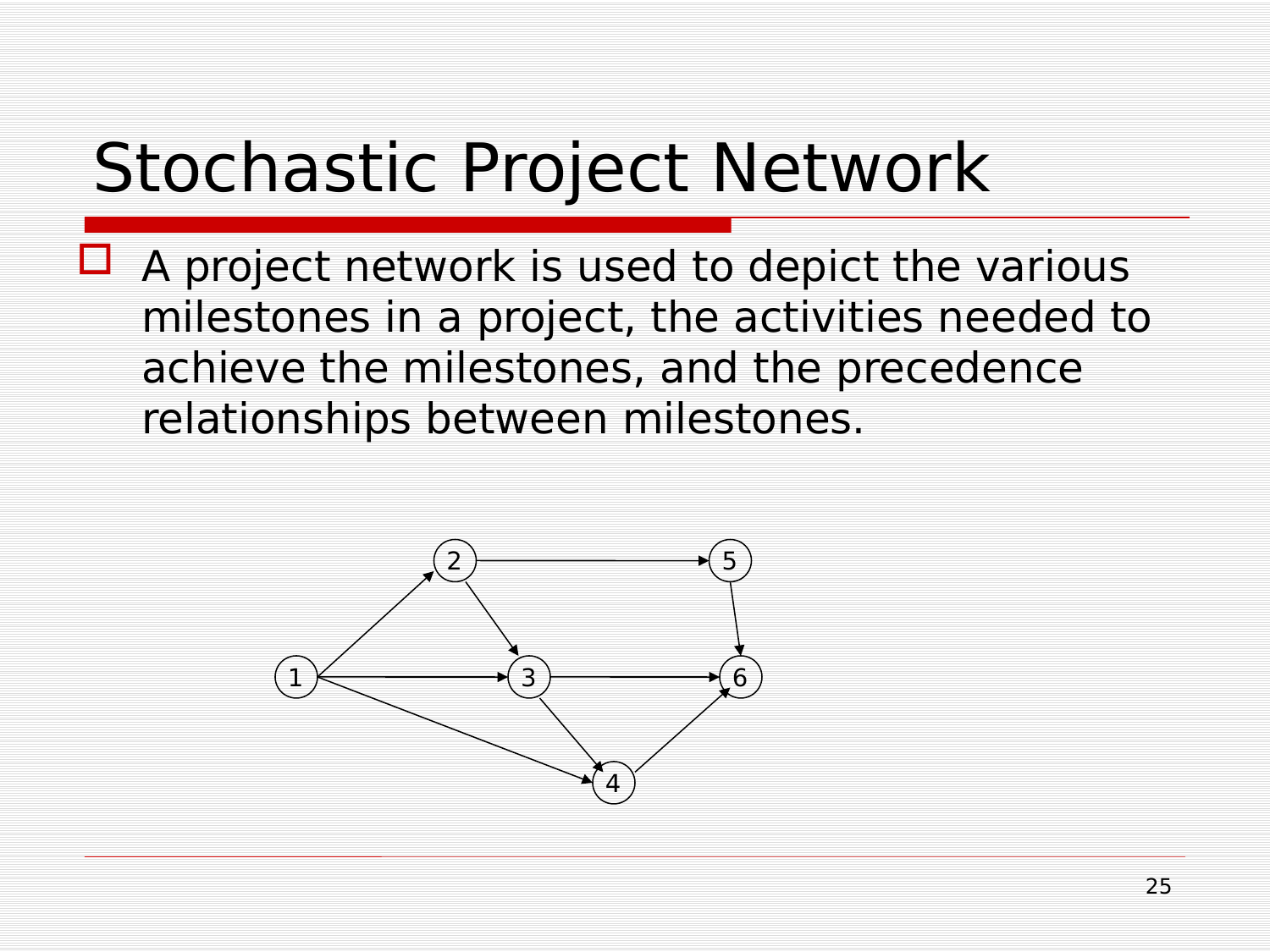

# Stochastic Project Network
A project network is used to depict the various milestones in a project, the activities needed to achieve the milestones, and the precedence relationships between milestones.

2

5

1

3

6

4
25